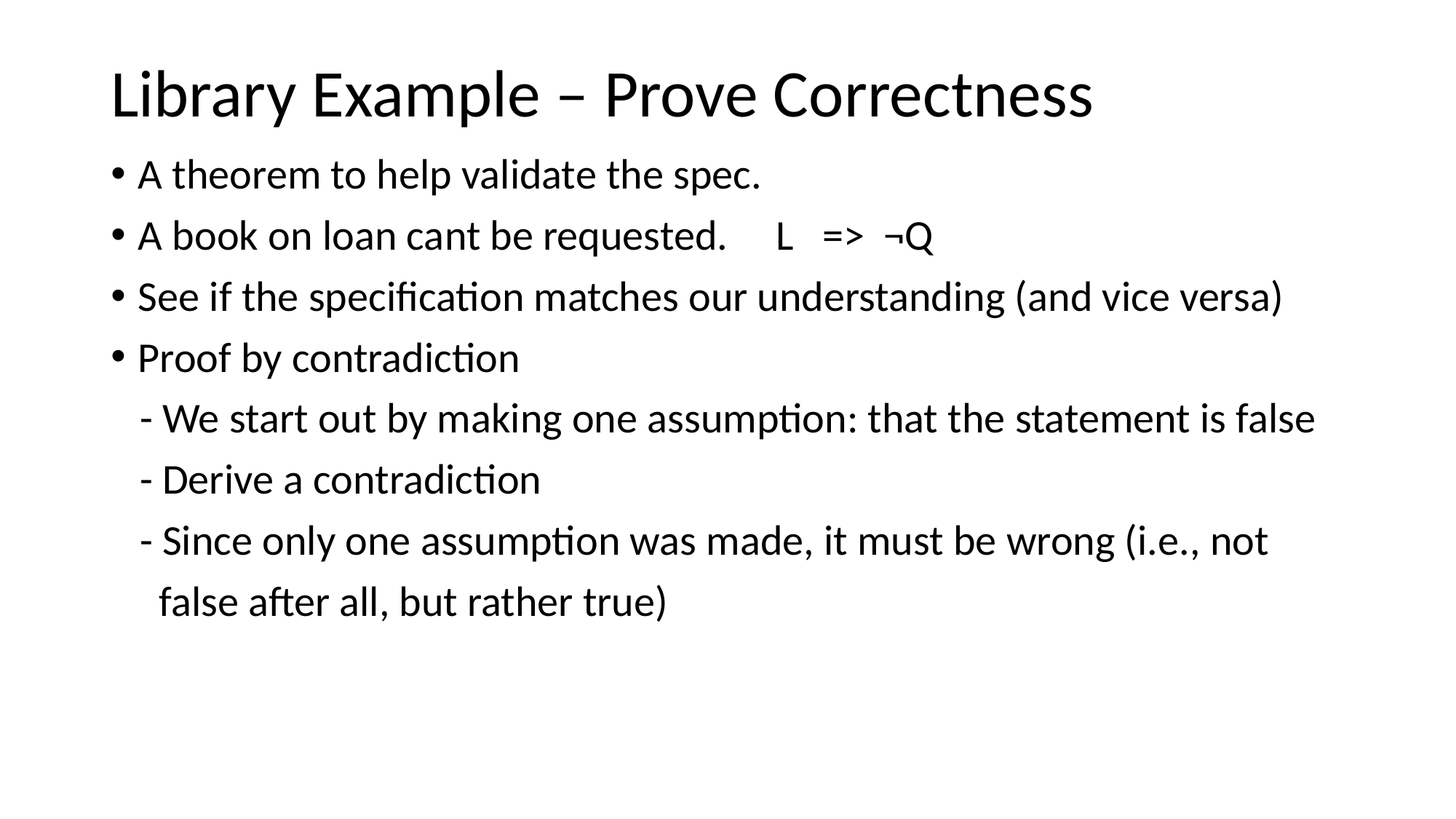

# Library Example – Prove Correctness
A theorem to help validate the spec.
A book on loan cant be requested.     L   =>  ¬Q
See if the specification matches our understanding (and vice versa)
Proof by contradiction
   - We start out by making one assumption: that the statement is false
   - Derive a contradiction
   - Since only one assumption was made, it must be wrong (i.e., not
     false after all, but rather true)